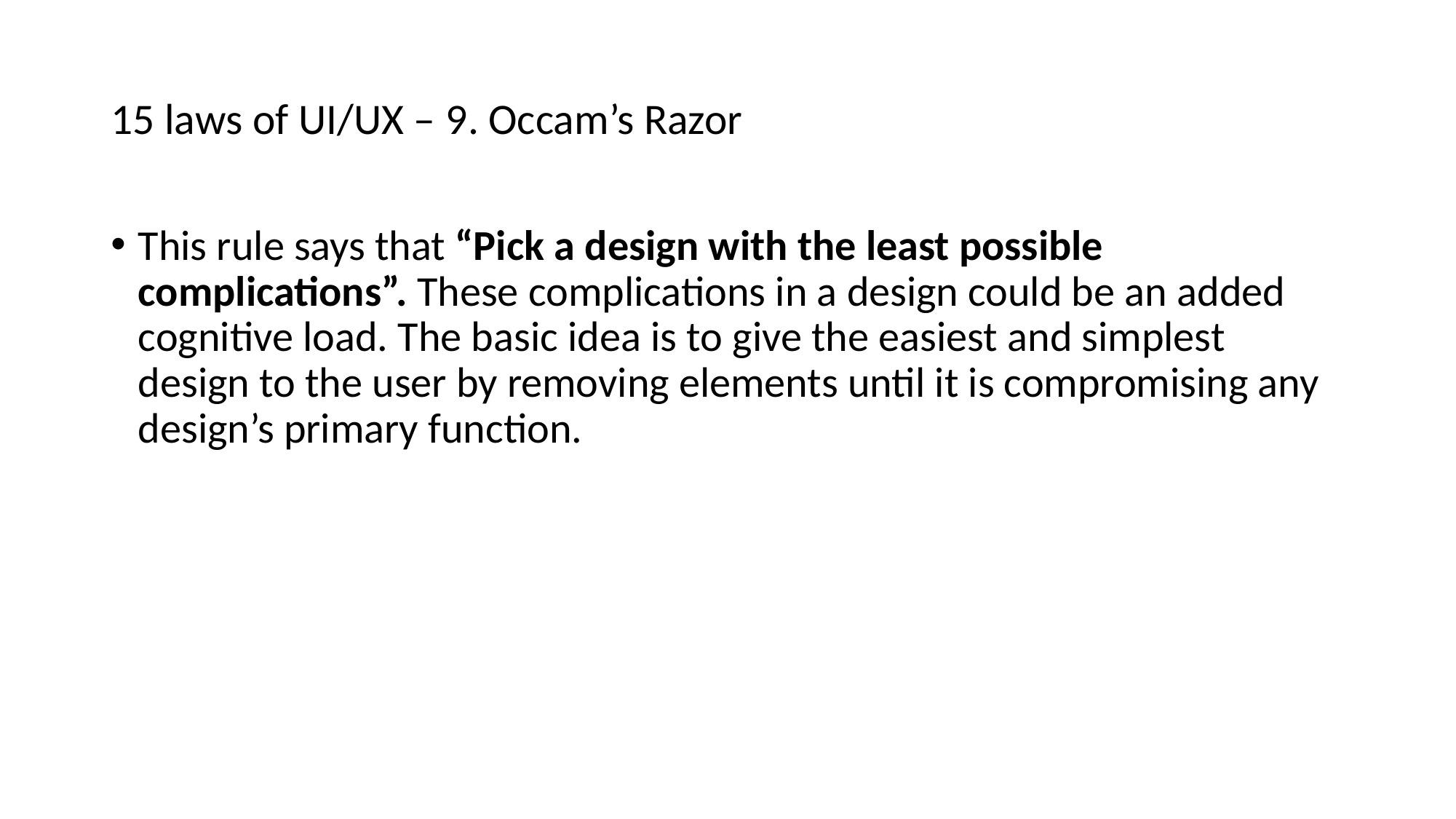

# 15 laws of UI/UX – 9. Occam’s Razor
This rule says that “Pick a design with the least possible complications”. These complications in a design could be an added cognitive load. The basic idea is to give the easiest and simplest design to the user by removing elements until it is compromising any design’s primary function.